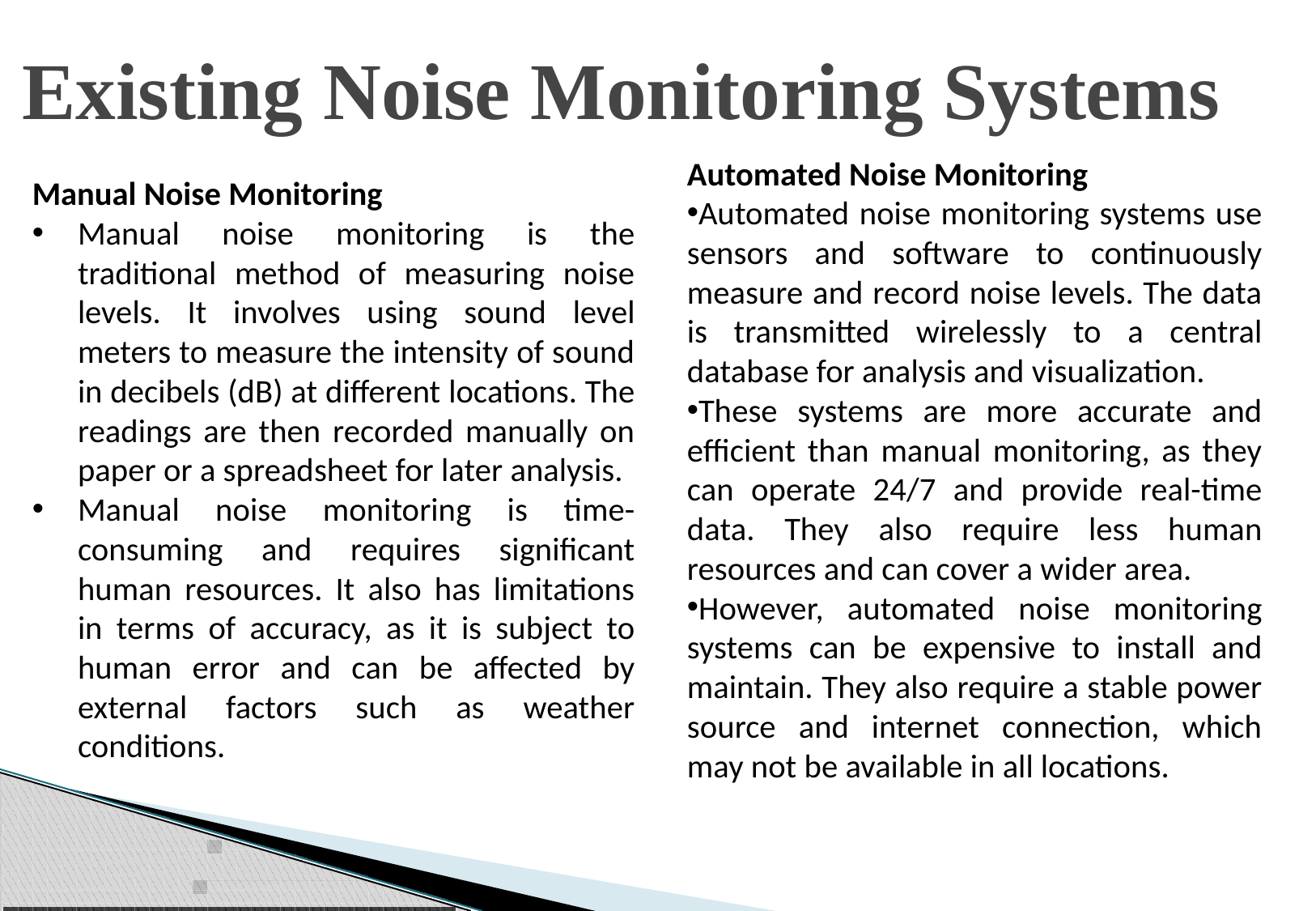

# Existing Noise Monitoring Systems
Automated Noise Monitoring
Automated noise monitoring systems use sensors and software to continuously measure and record noise levels. The data is transmitted wirelessly to a central database for analysis and visualization.
These systems are more accurate and efficient than manual monitoring, as they can operate 24/7 and provide real-time data. They also require less human resources and can cover a wider area.
However, automated noise monitoring systems can be expensive to install and maintain. They also require a stable power source and internet connection, which may not be available in all locations.
Manual Noise Monitoring
Manual noise monitoring is the traditional method of measuring noise levels. It involves using sound level meters to measure the intensity of sound in decibels (dB) at different locations. The readings are then recorded manually on paper or a spreadsheet for later analysis.
Manual noise monitoring is time-consuming and requires significant human resources. It also has limitations in terms of accuracy, as it is subject to human error and can be affected by external factors such as weather conditions.